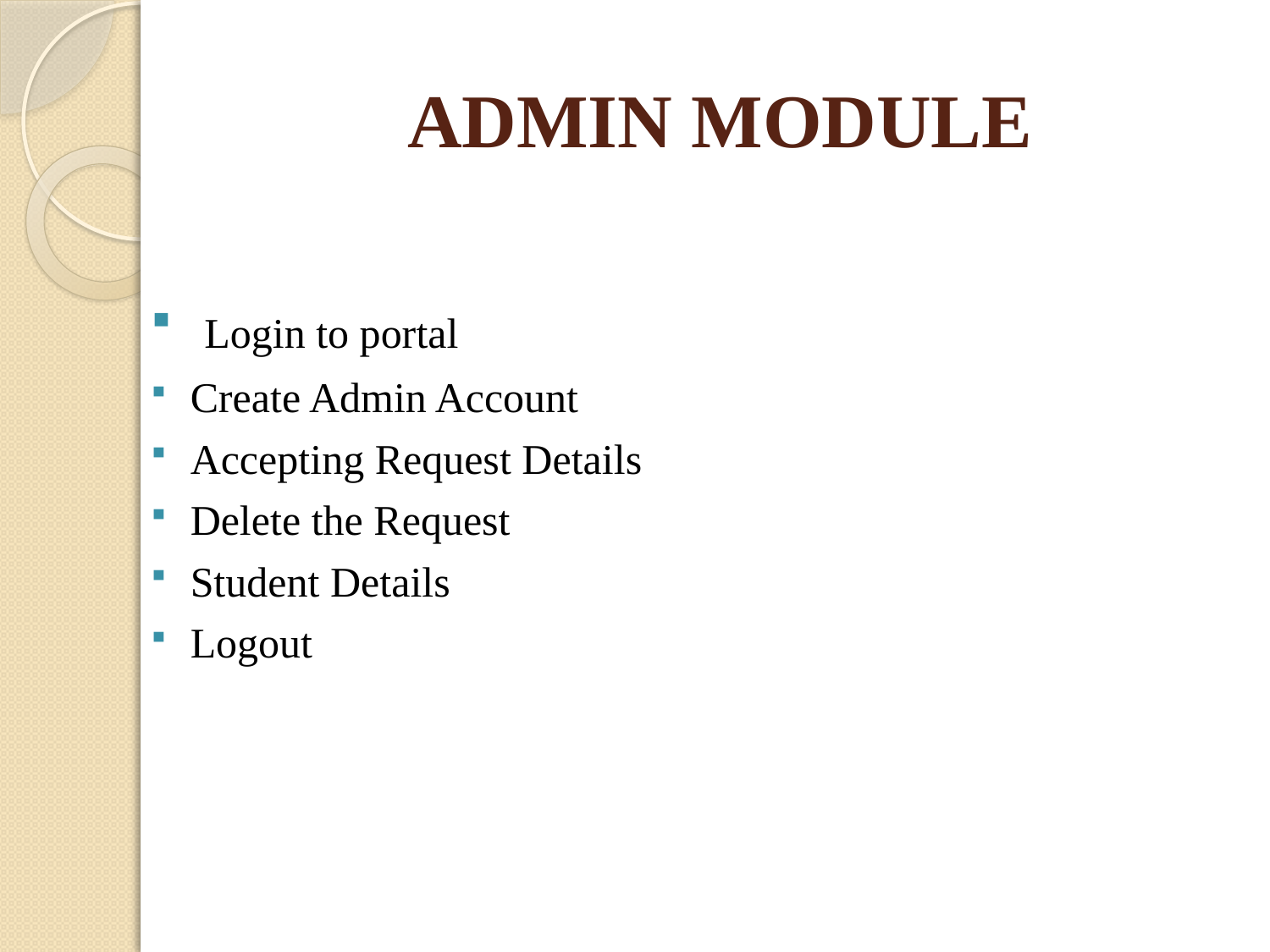

# ADMIN MODULE
 Login to portal
Create Admin Account
Accepting Request Details
Delete the Request
Student Details
Logout